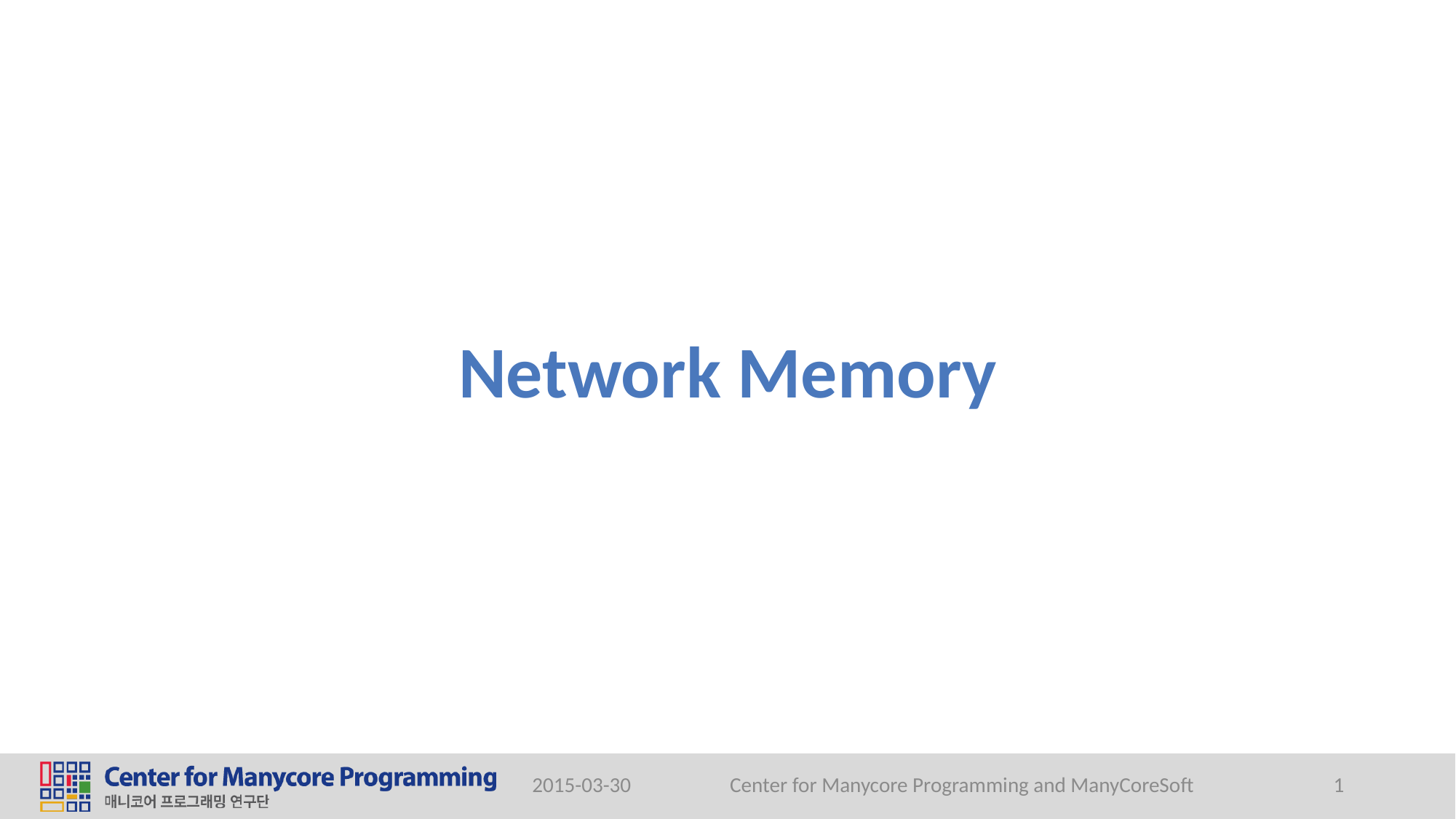

# Network Memory

2015-03-30
Center for Manycore Programming and ManyCoreSoft
1